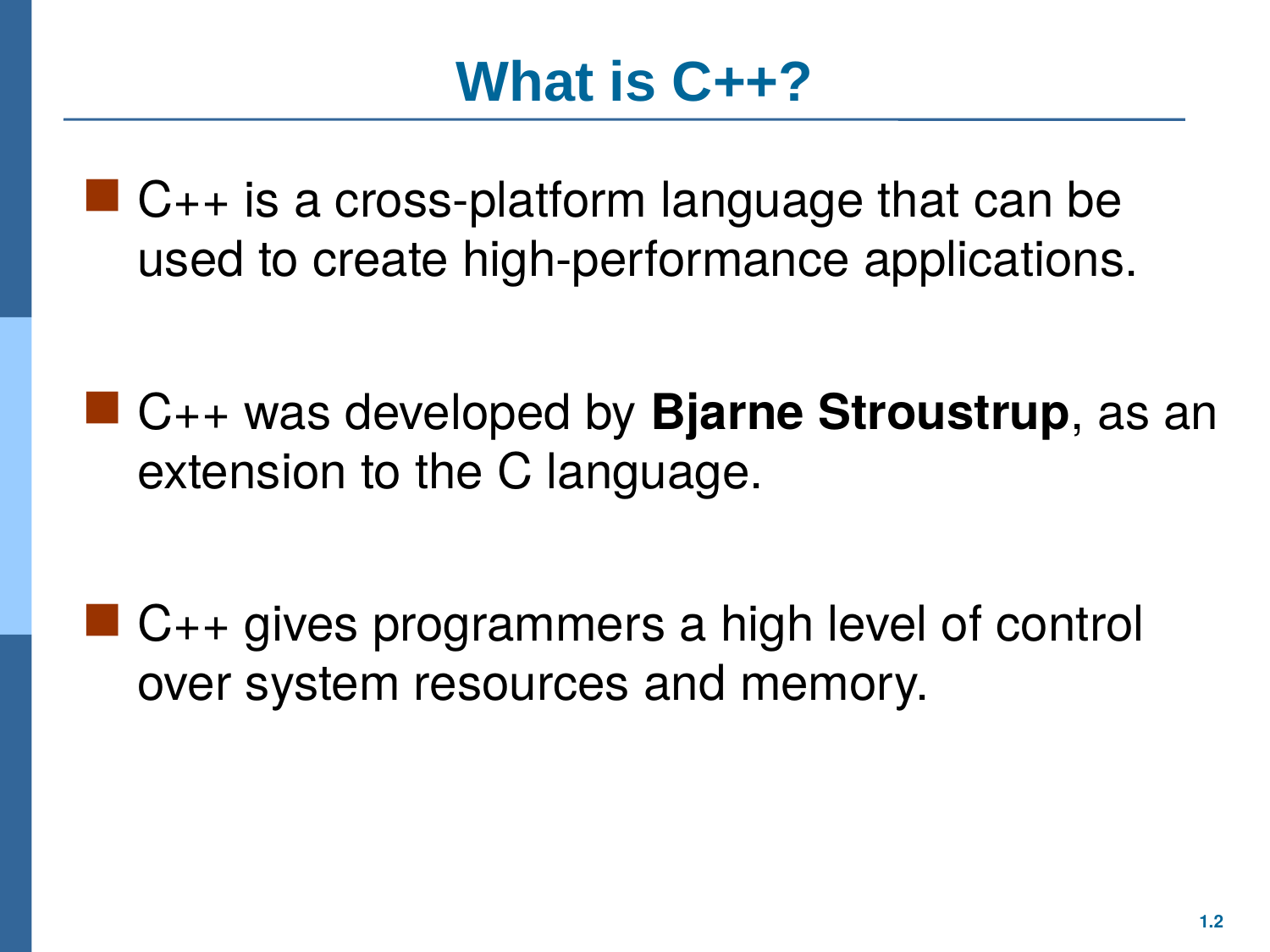

# What is C++?
C++ is a cross-platform language that can be used to create high-performance applications.

C++ was developed by Bjarne Stroustrup, as an extension to the C language.

C++ gives programmers a high level of control over system resources and memory.